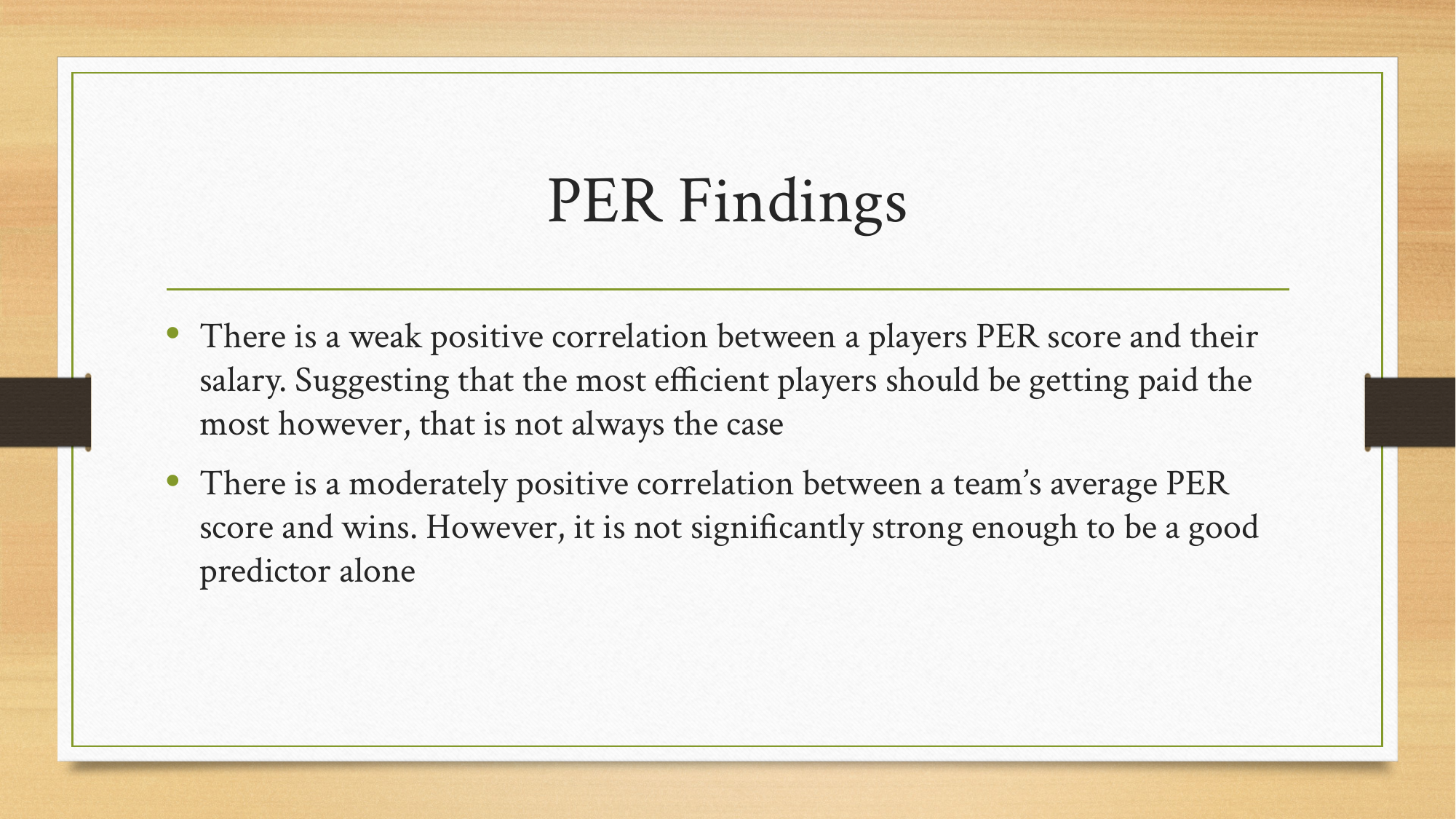

# PER Findings
There is a weak positive correlation between a players PER score and their salary. Suggesting that the most efficient players should be getting paid the most however, that is not always the case
There is a moderately positive correlation between a team’s average PER score and wins. However, it is not significantly strong enough to be a good predictor alone